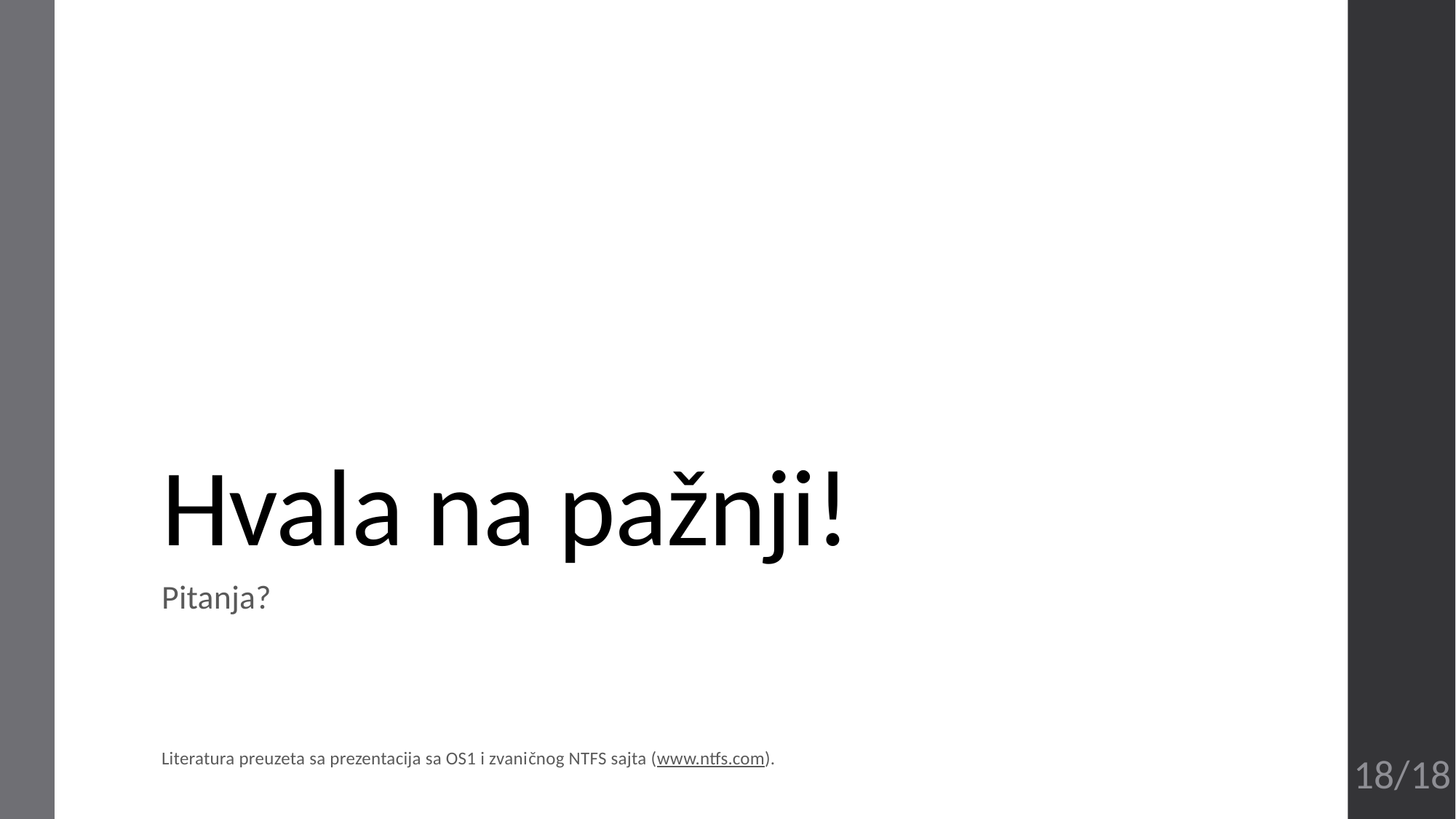

# Hvala na pažnji!
Pitanja?

Literatura preuzeta sa prezentacija sa OS1 i zvaničnog NTFS sajta (www.ntfs.com).
18/18